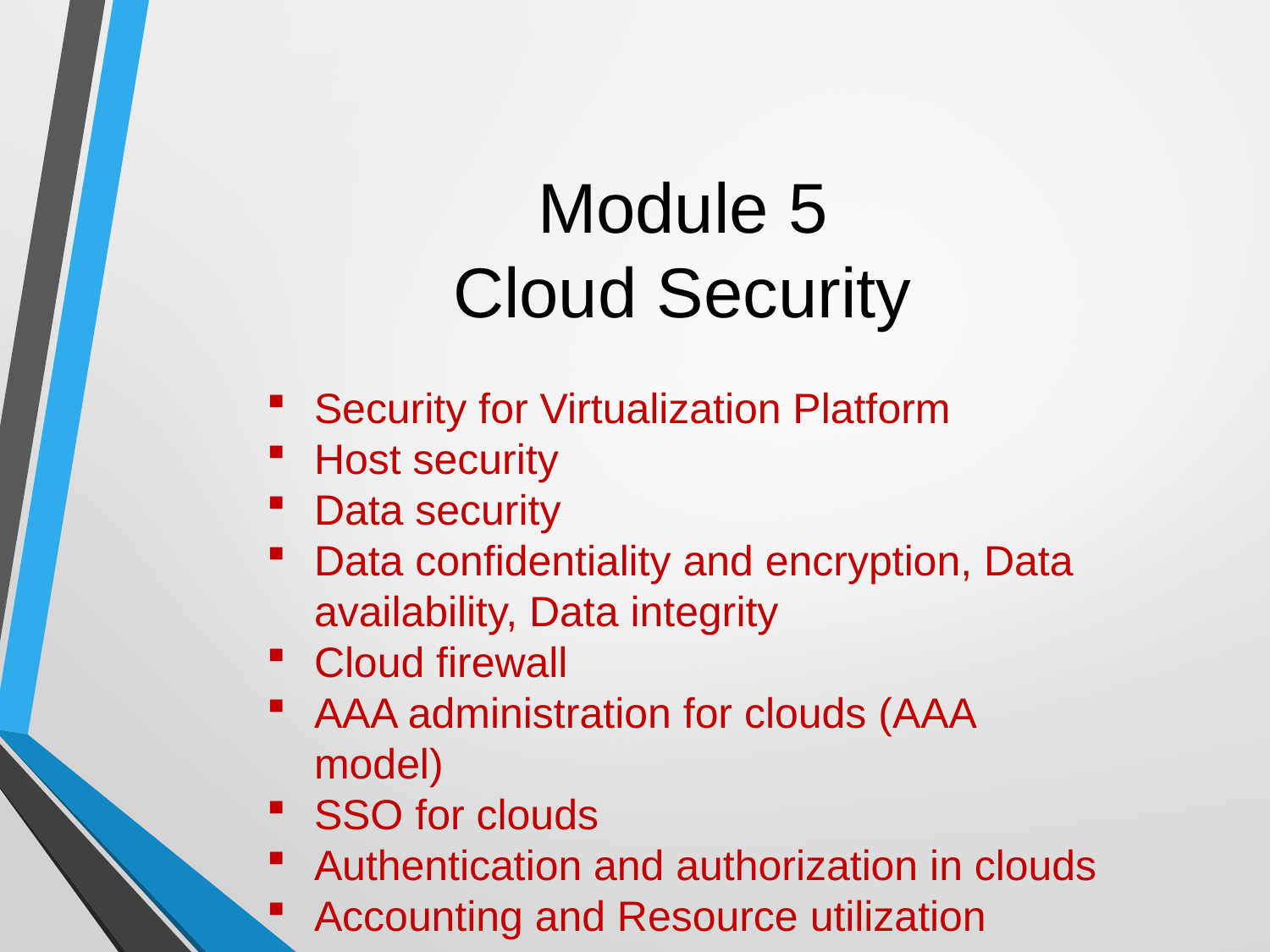

# Module 5 Cloud Security
Security for Virtualization Platform
Host security
Data security
Data confidentiality and encryption, Data availability, Data integrity
Cloud firewall
AAA administration for clouds (AAA model)
SSO for clouds
Authentication and authorization in clouds
Accounting and Resource utilization